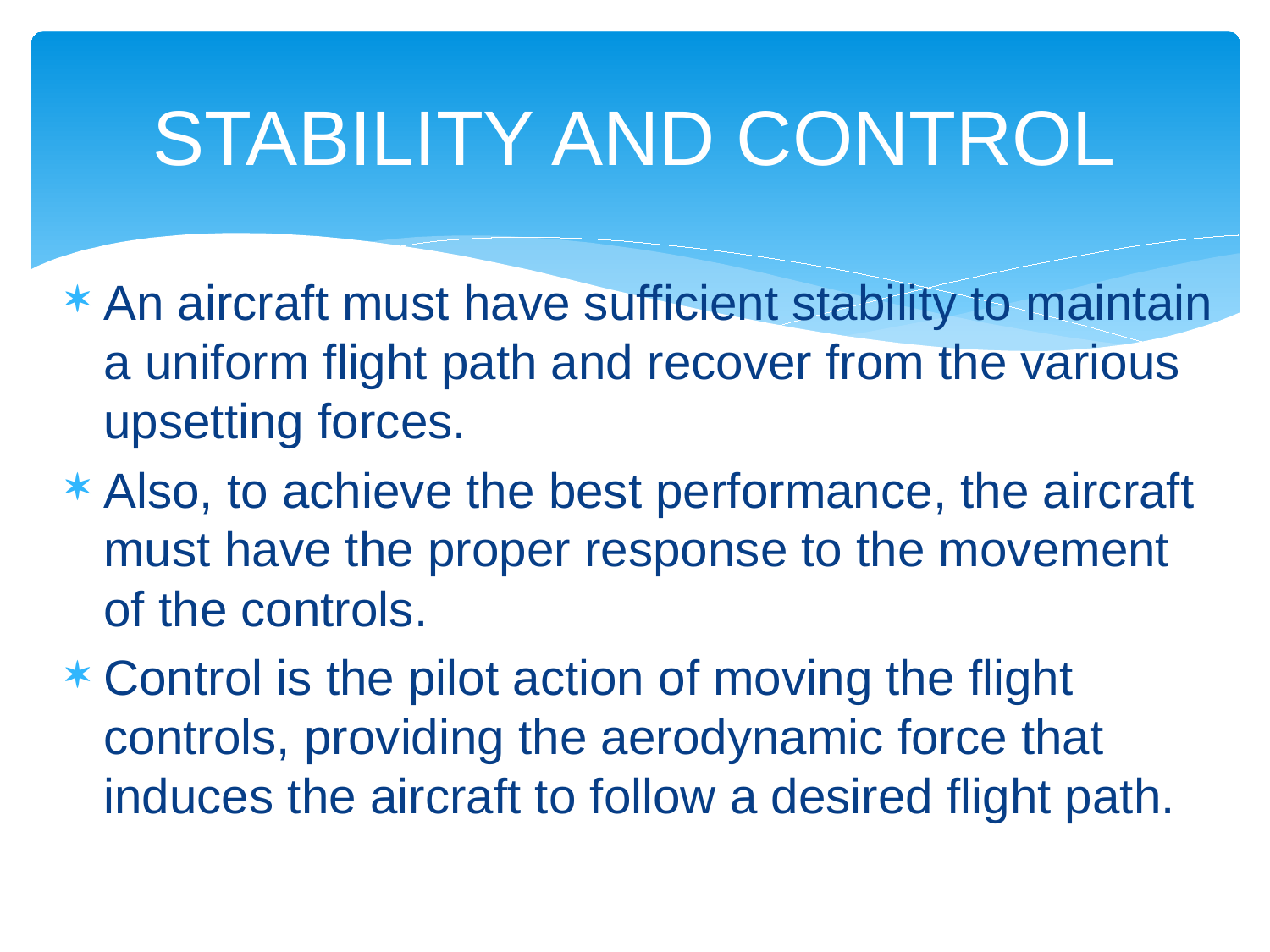

# STABILITY AND CONTROL
An aircraft must have sufficient stability to maintain a uniform flight path and recover from the various upsetting forces.
Also, to achieve the best performance, the aircraft must have the proper response to the movement of the controls.
Control is the pilot action of moving the flight controls, providing the aerodynamic force that induces the aircraft to follow a desired flight path.